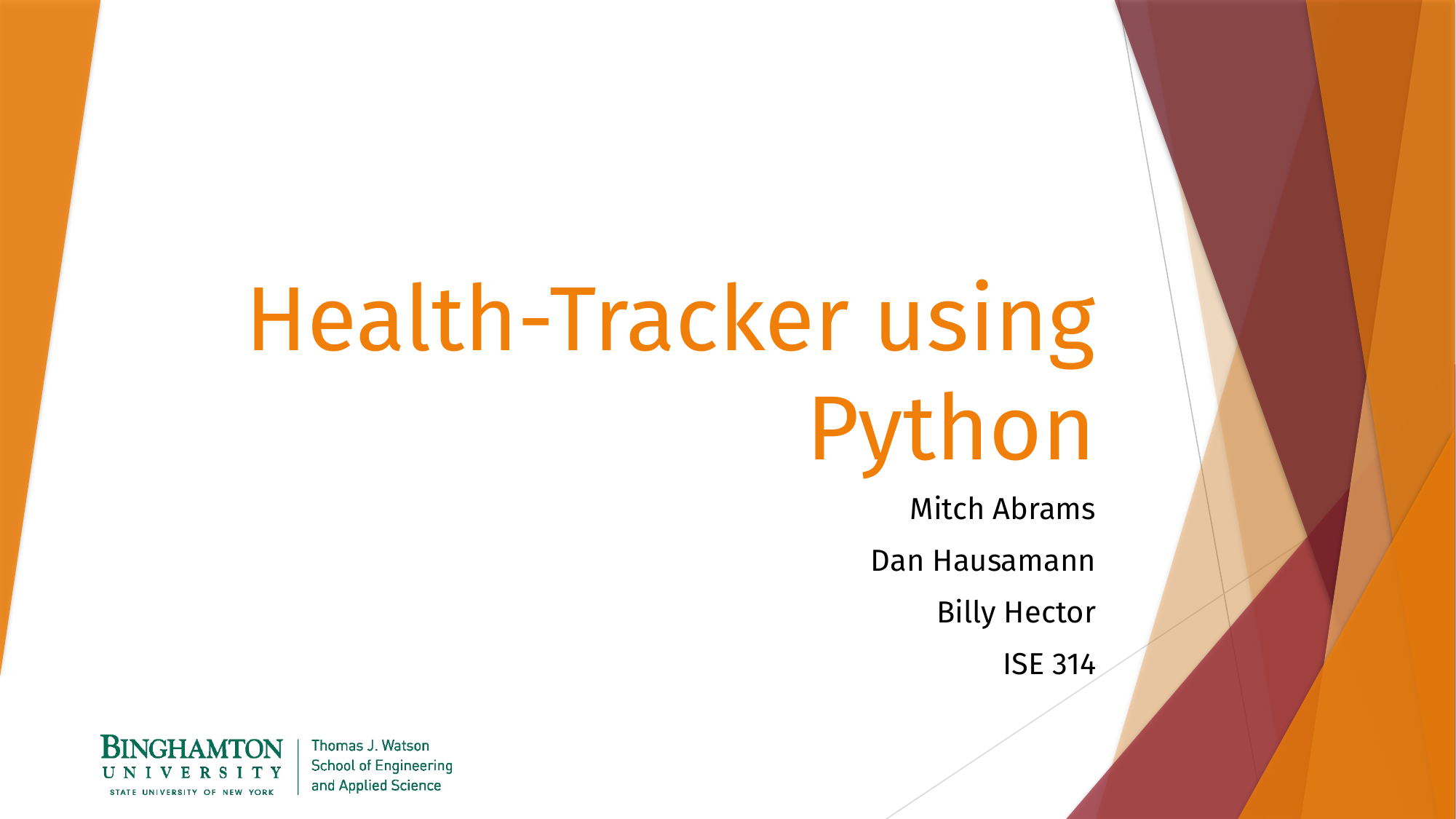

# Health-Tracker using Python
Mitch Abrams
Dan Hausamann
Billy Hector
ISE 314